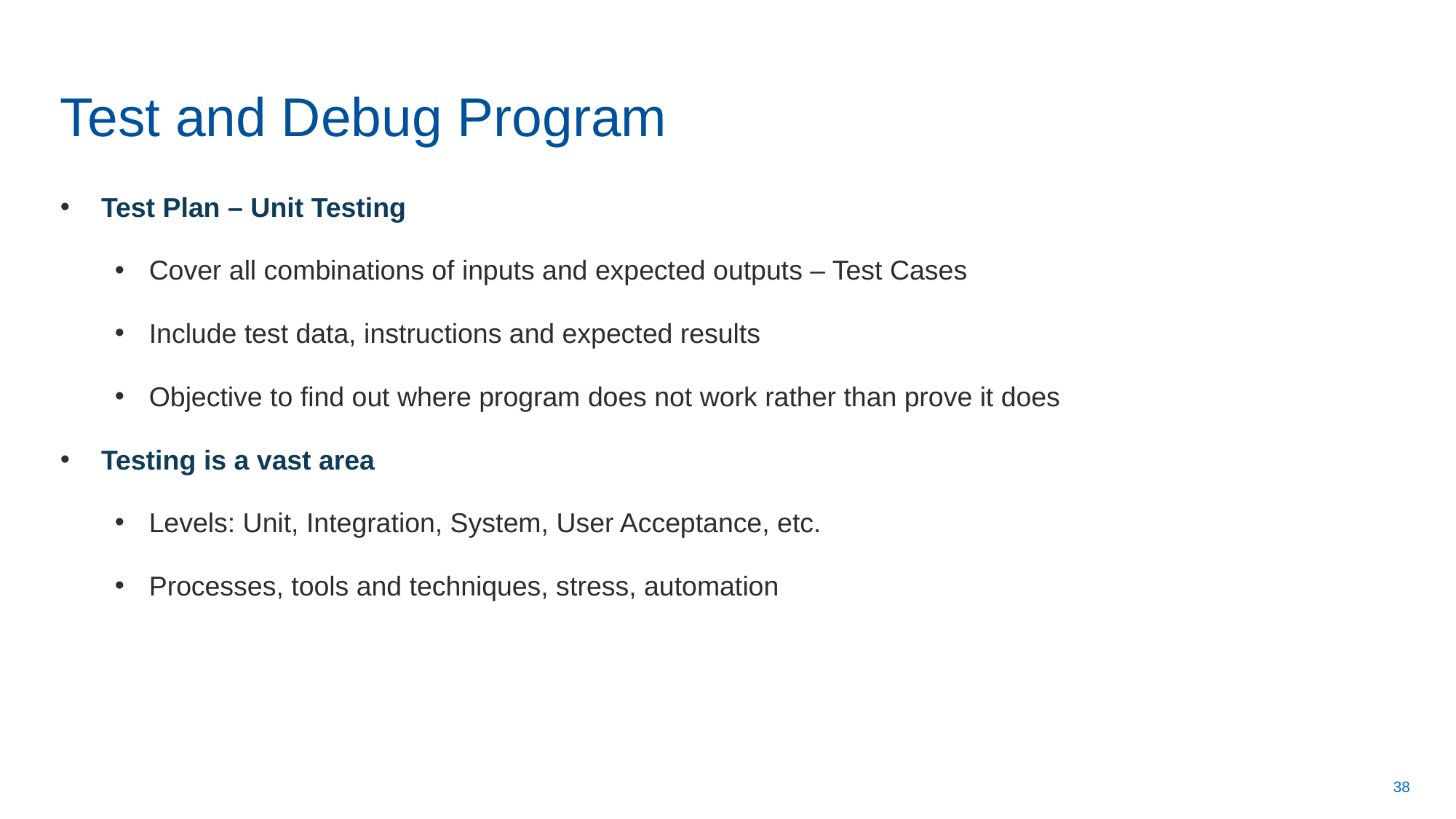

# Test and Debug Program
Test Plan – Unit Testing
Cover all combinations of inputs and expected outputs – Test Cases
Include test data, instructions and expected results
Objective to find out where program does not work rather than prove it does
Testing is a vast area
Levels: Unit, Integration, System, User Acceptance, etc.
Processes, tools and techniques, stress, automation